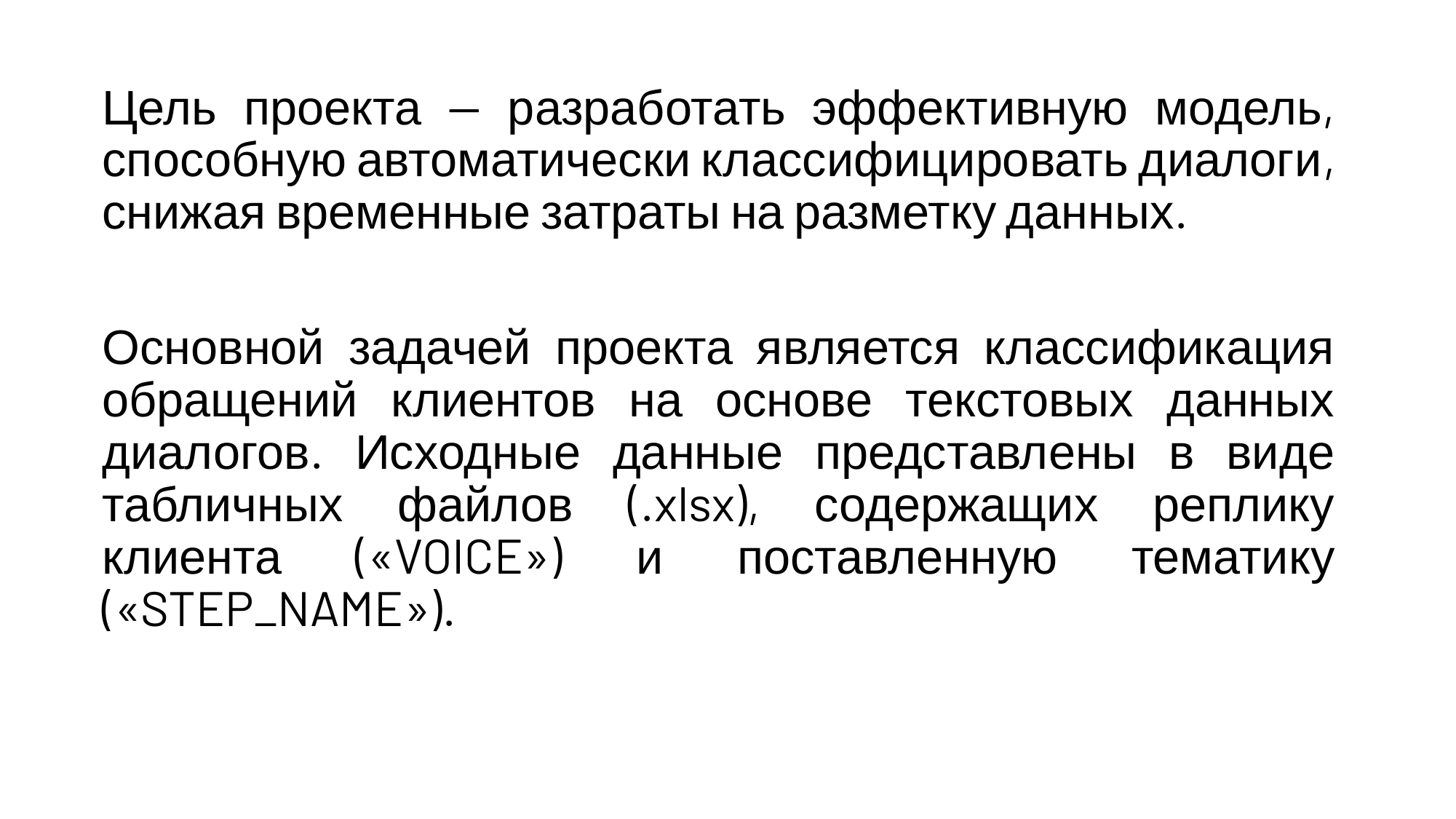

Цель проекта — разработать эффективную модель, способную автоматически классифицировать диалоги, снижая временные затраты на разметку данных.

Основной задачей проекта является классификация обращений клиентов на основе текстовых данных диалогов. Исходные данные представлены в виде табличных файлов (.xlsx), содержащих реплику клиента («VOICE») и поставленную тематику («STEP_NAME»).